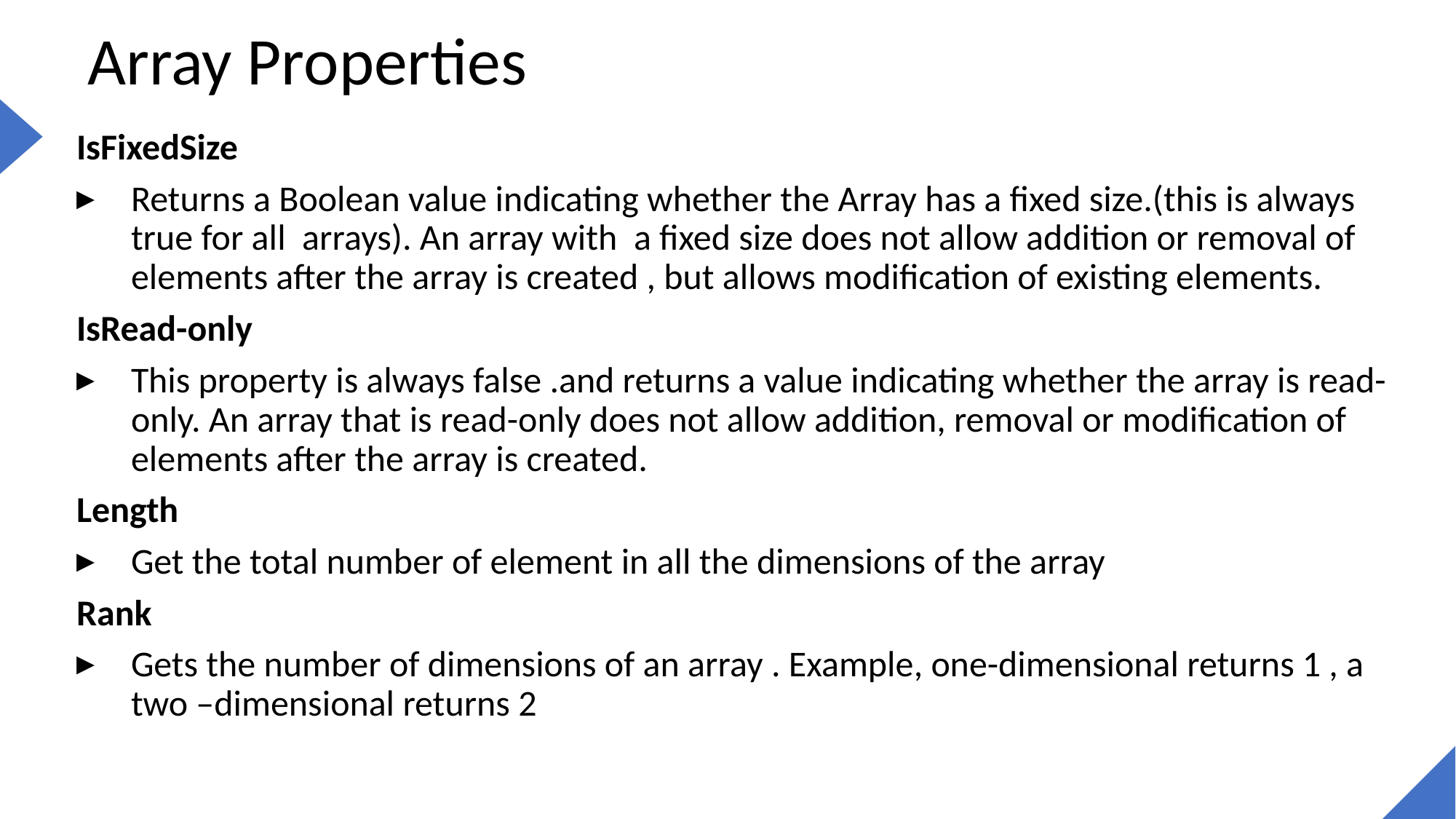

# Array Properties
IsFixedSize
Returns a Boolean value indicating whether the Array has a fixed size.(this is always true for all  arrays). An array with  a fixed size does not allow addition or removal of elements after the array is created , but allows modification of existing elements.
IsRead-only
This property is always false .and returns a value indicating whether the array is read-only. An array that is read-only does not allow addition, removal or modification of elements after the array is created.
Length
Get the total number of element in all the dimensions of the array
Rank
Gets the number of dimensions of an array . Example, one-dimensional returns 1 , a two –dimensional returns 2